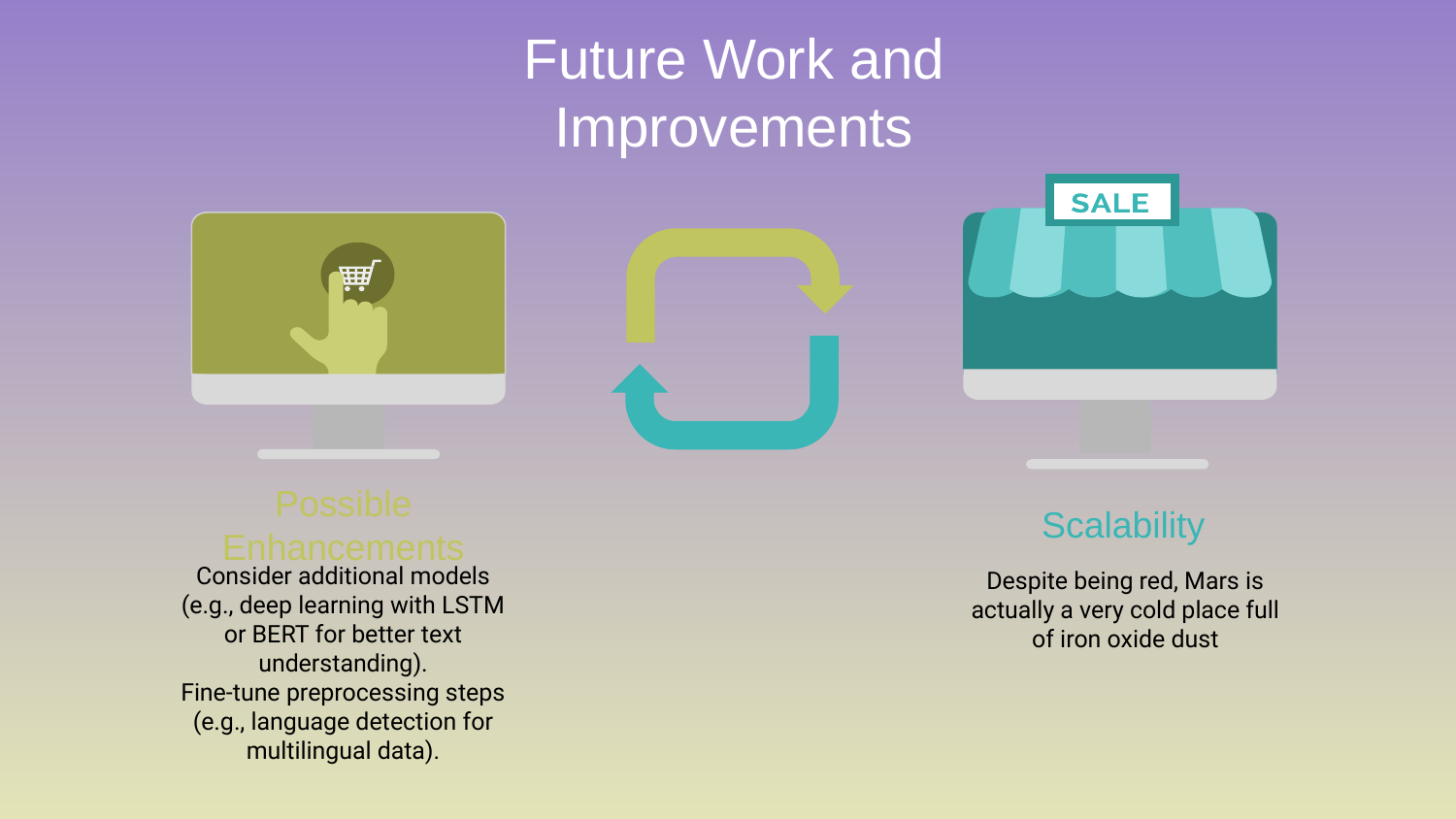

# Future Work and Improvements

Scalability
Possible Enhancements
Consider additional models (e.g., deep learning with LSTM or BERT for better text understanding).
Fine-tune preprocessing steps (e.g., language detection for multilingual data).
Despite being red, Mars is actually a very cold place full of iron oxide dust